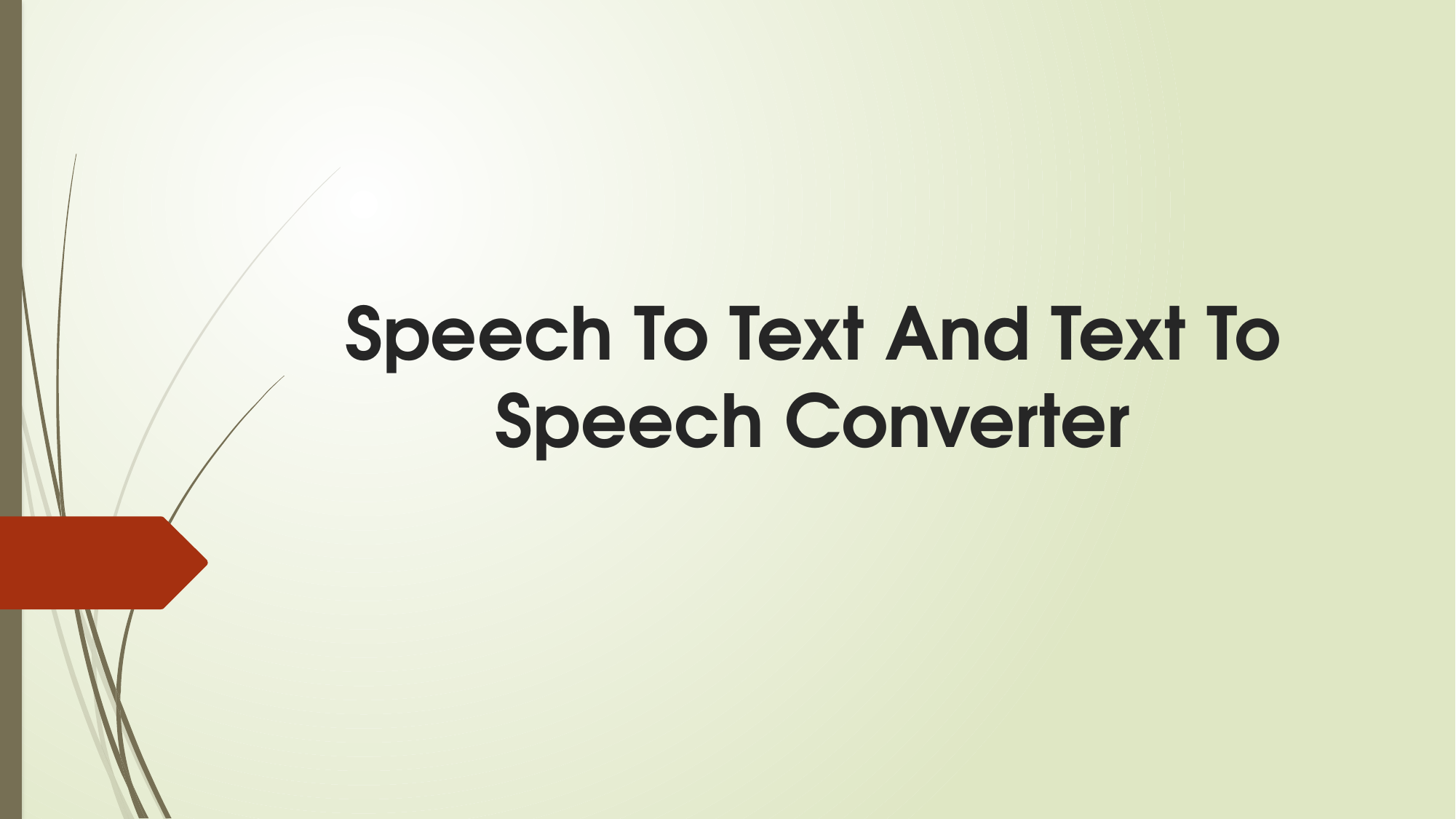

# Speech To Text And Text To Speech Converter